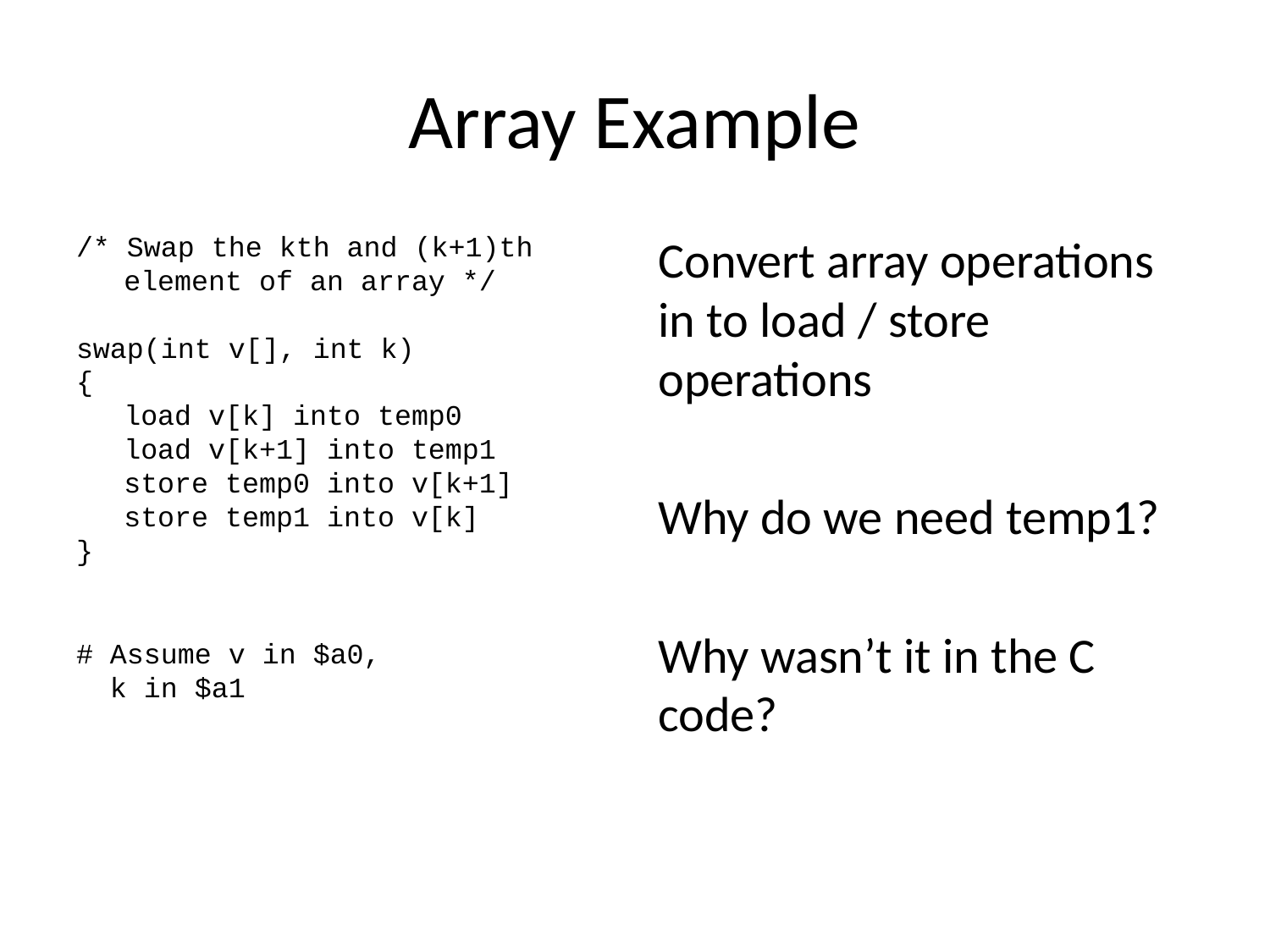

# Array Example
/* Swap the kth and (k+1)th element of an array */
swap(int v[], int k)
{
	load v[k] into temp0
	load v[k+1] into temp1
	store temp0 into v[k+1]
	store temp1 into v[k]
}

# Assume v in $a0,
  k in $a1

Convert array operations in to load / store operations

Why do we need temp1?

Why wasn’t it in the C code?